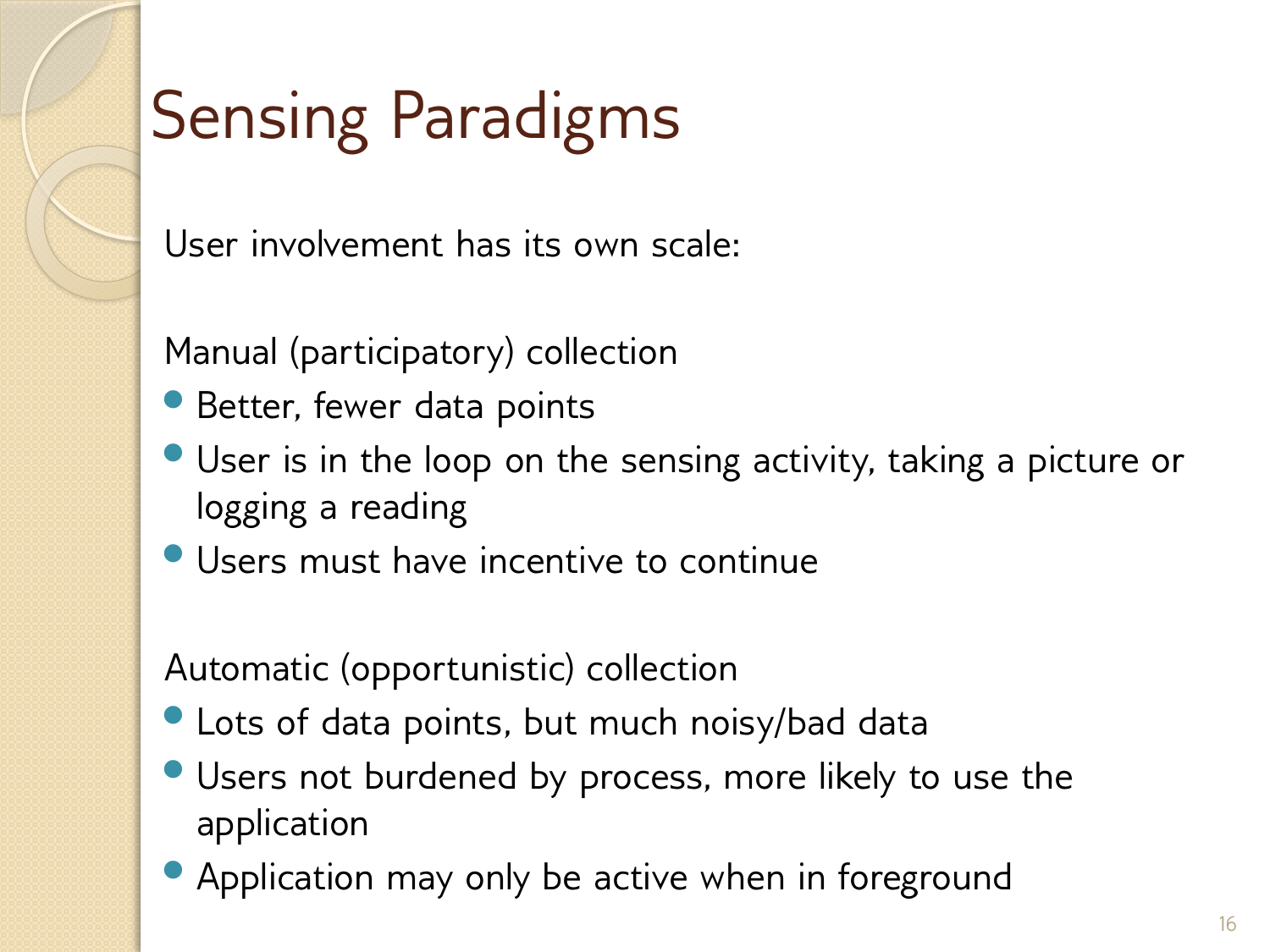

# Sensing Paradigms
User involvement has its own scale:

Manual (participatory) collection
Better, fewer data points
User is in the loop on the sensing activity, taking a picture or logging a reading
Users must have incentive to continue

Automatic (opportunistic) collection
Lots of data points, but much noisy/bad data
Users not burdened by process, more likely to use the application
Application may only be active when in foreground

16